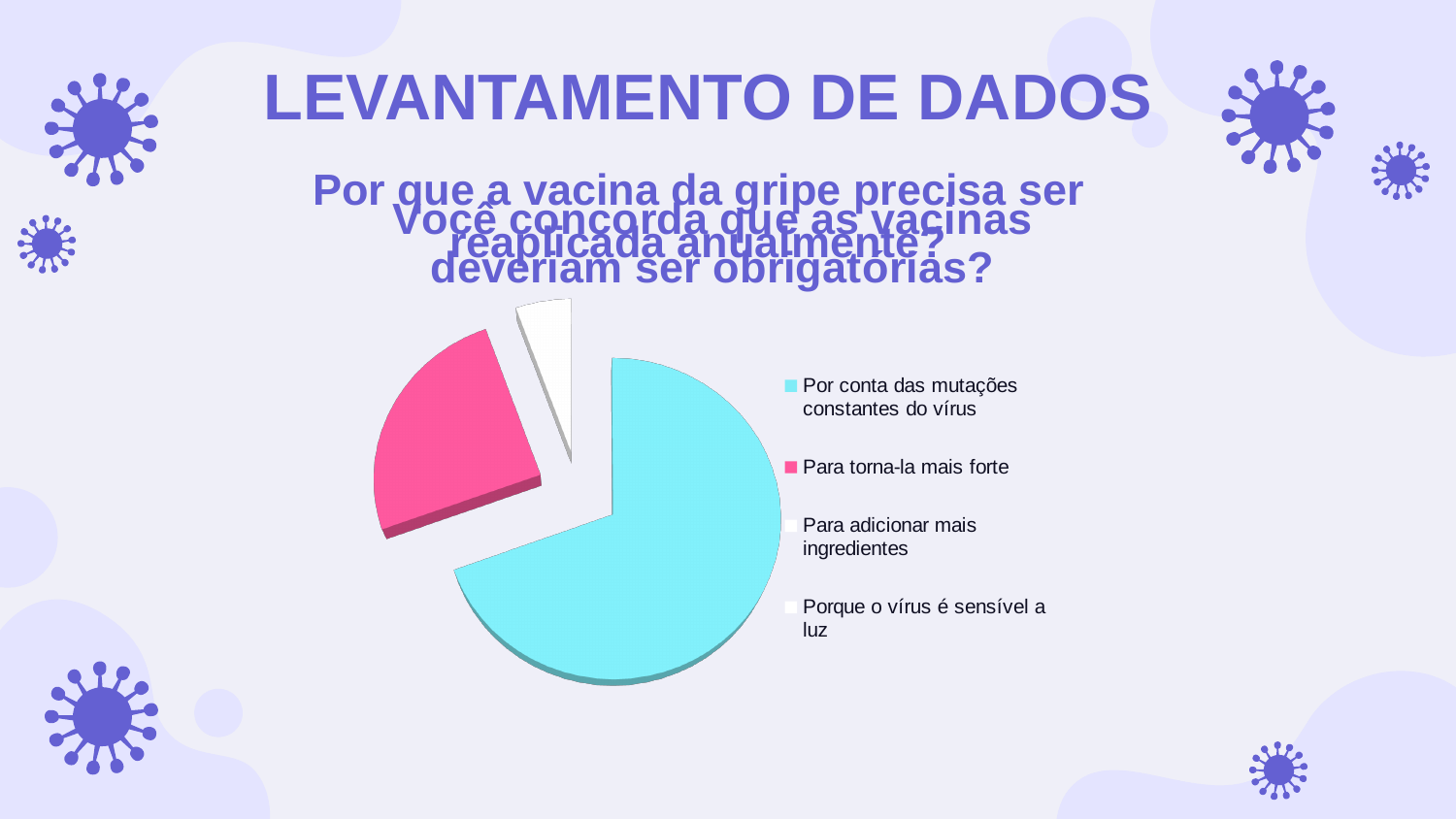

# LEVANTAMENTO DE DADOS
Por que a vacina da gripe precisa ser reaplicada anualmente?

### Chart: Você concorda que as vacinas deveriam ser obrigatórias?

| Category |
|---|

### Chart: Quão importante você acredita que é manter um registro de vacinação atualizado?

| Category |
|---|

[unsupported chart]